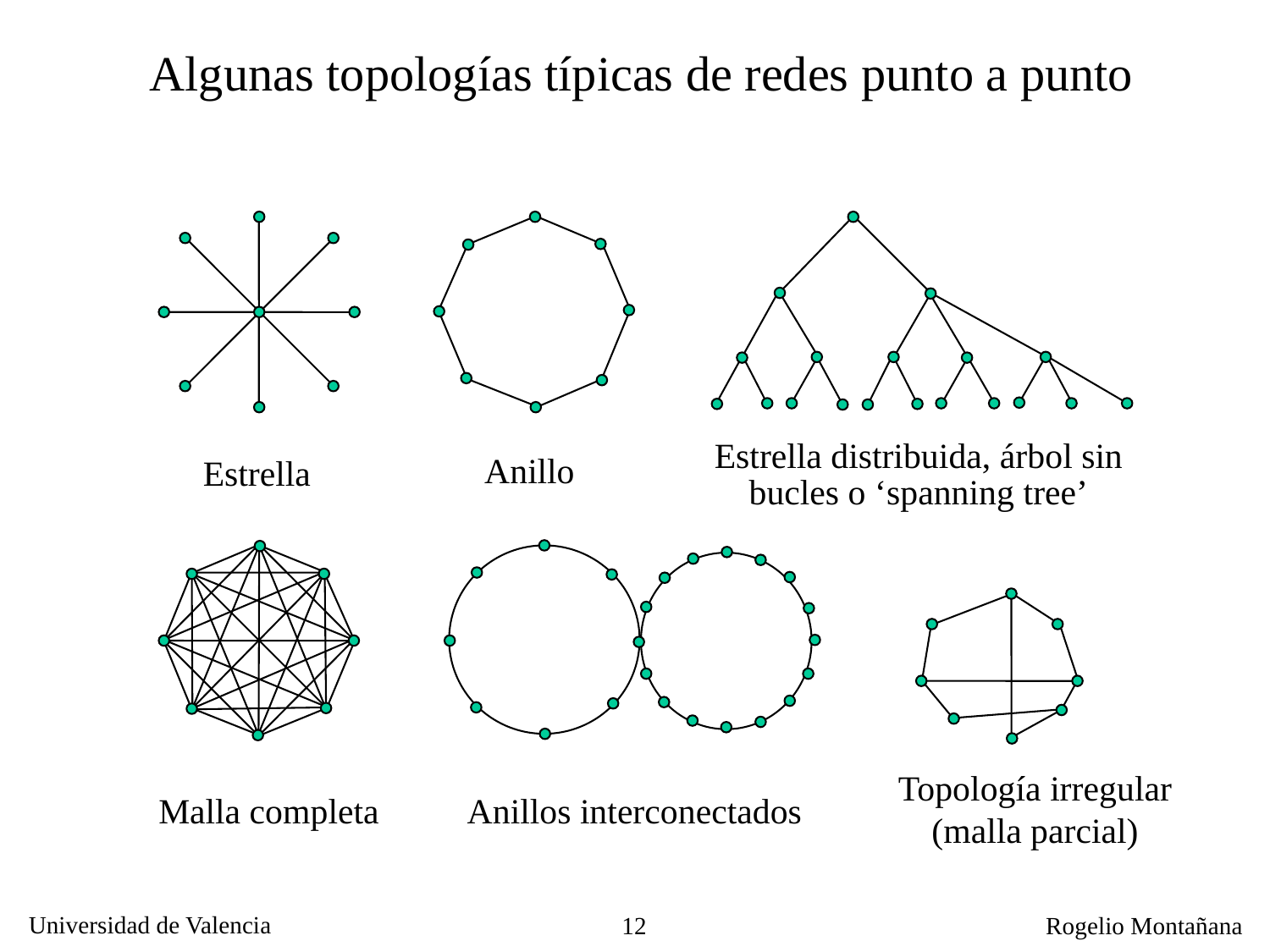

Algunas topologías típicas de redes punto a punto

Estrella distribuida, árbol sin
bucles o ‘spanning tree’
Anillo
Estrella

Topología irregular
(malla parcial)
Malla completa
Anillos interconectados
12